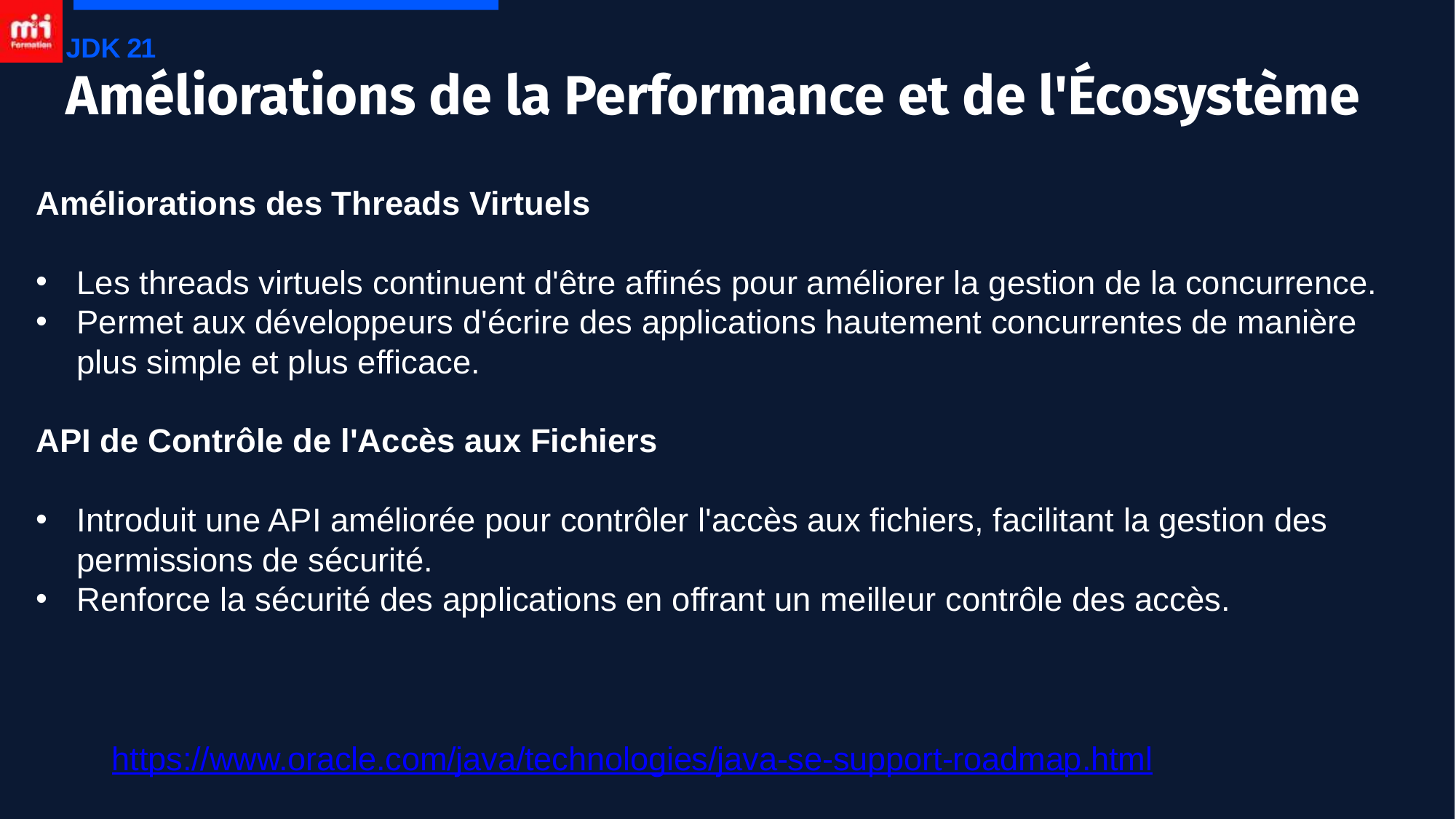

JDK 21
# Améliorations de la Performance et de l'Écosystème
Améliorations des Threads Virtuels

Les threads virtuels continuent d'être affinés pour améliorer la gestion de la concurrence.
Permet aux développeurs d'écrire des applications hautement concurrentes de manière plus simple et plus efficace.

API de Contrôle de l'Accès aux Fichiers

Introduit une API améliorée pour contrôler l'accès aux fichiers, facilitant la gestion des permissions de sécurité.
Renforce la sécurité des applications en offrant un meilleur contrôle des accès.
https://www.oracle.com/java/technologies/java-se-support-roadmap.html